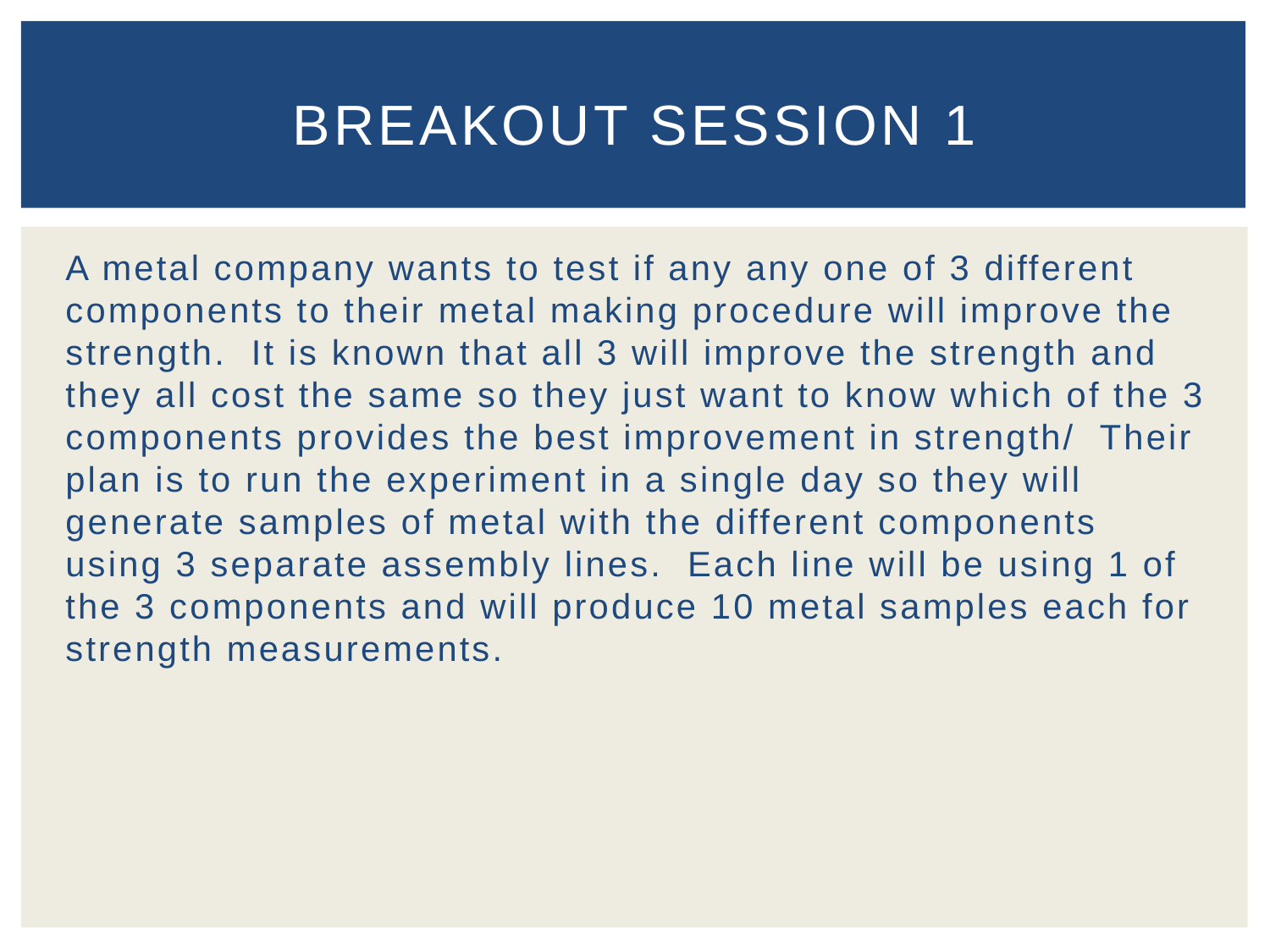

# Breakout Session 1
A metal company wants to test if any any one of 3 different components to their metal making procedure will improve the strength.  It is known that all 3 will improve the strength and  they all cost the same so they just want to know which of the 3 components provides the best improvement in strength/  Their plan is to run the experiment in a single day so they will generate samples of metal with the different components using 3 separate assembly lines.  Each line will be using 1 of the 3 components and will produce 10 metal samples each for strength measurements.